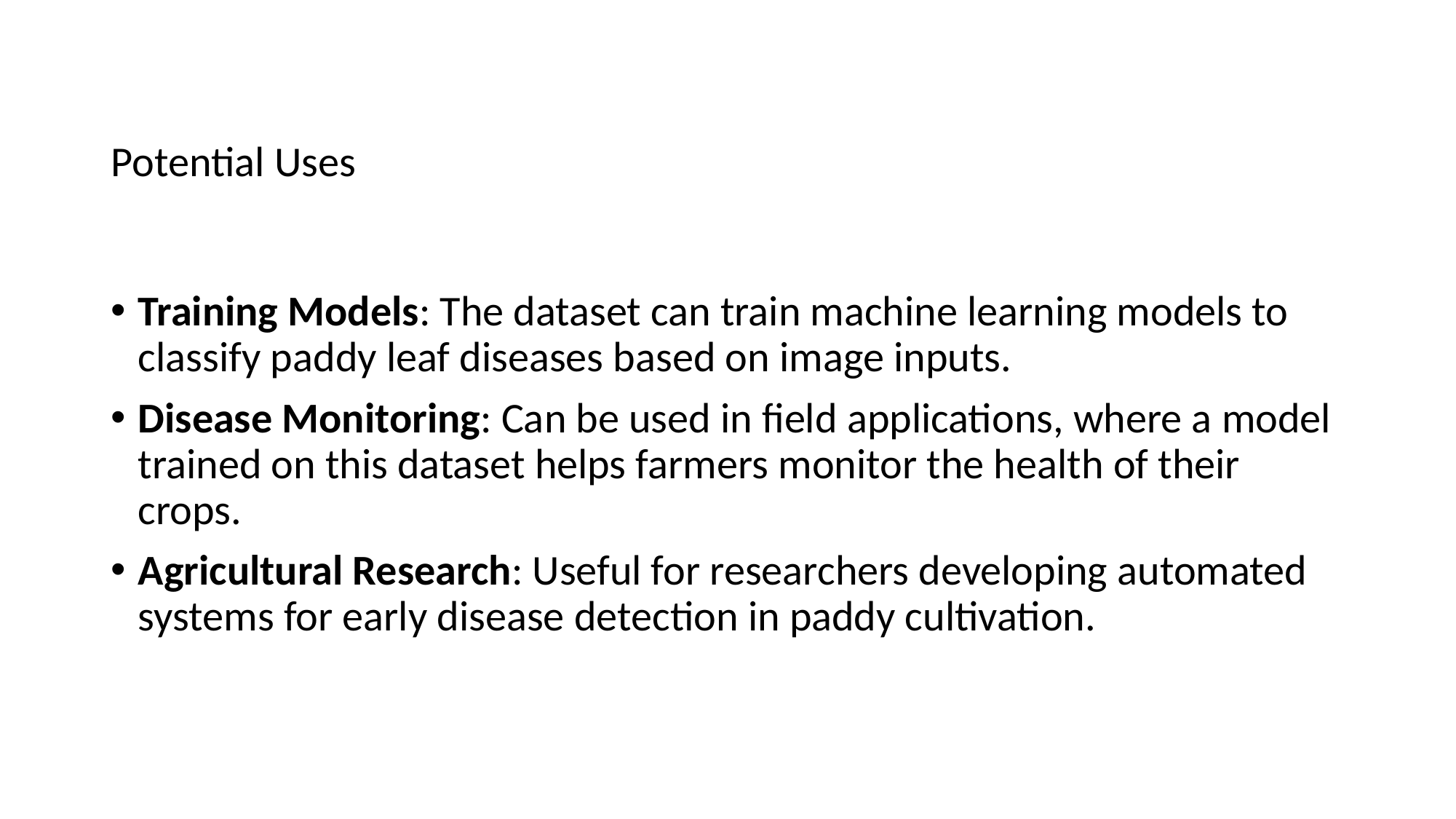

# Potential Uses

Training Models: The dataset can train machine learning models to classify paddy leaf diseases based on image inputs.
Disease Monitoring: Can be used in field applications, where a model trained on this dataset helps farmers monitor the health of their crops.
Agricultural Research: Useful for researchers developing automated systems for early disease detection in paddy cultivation.